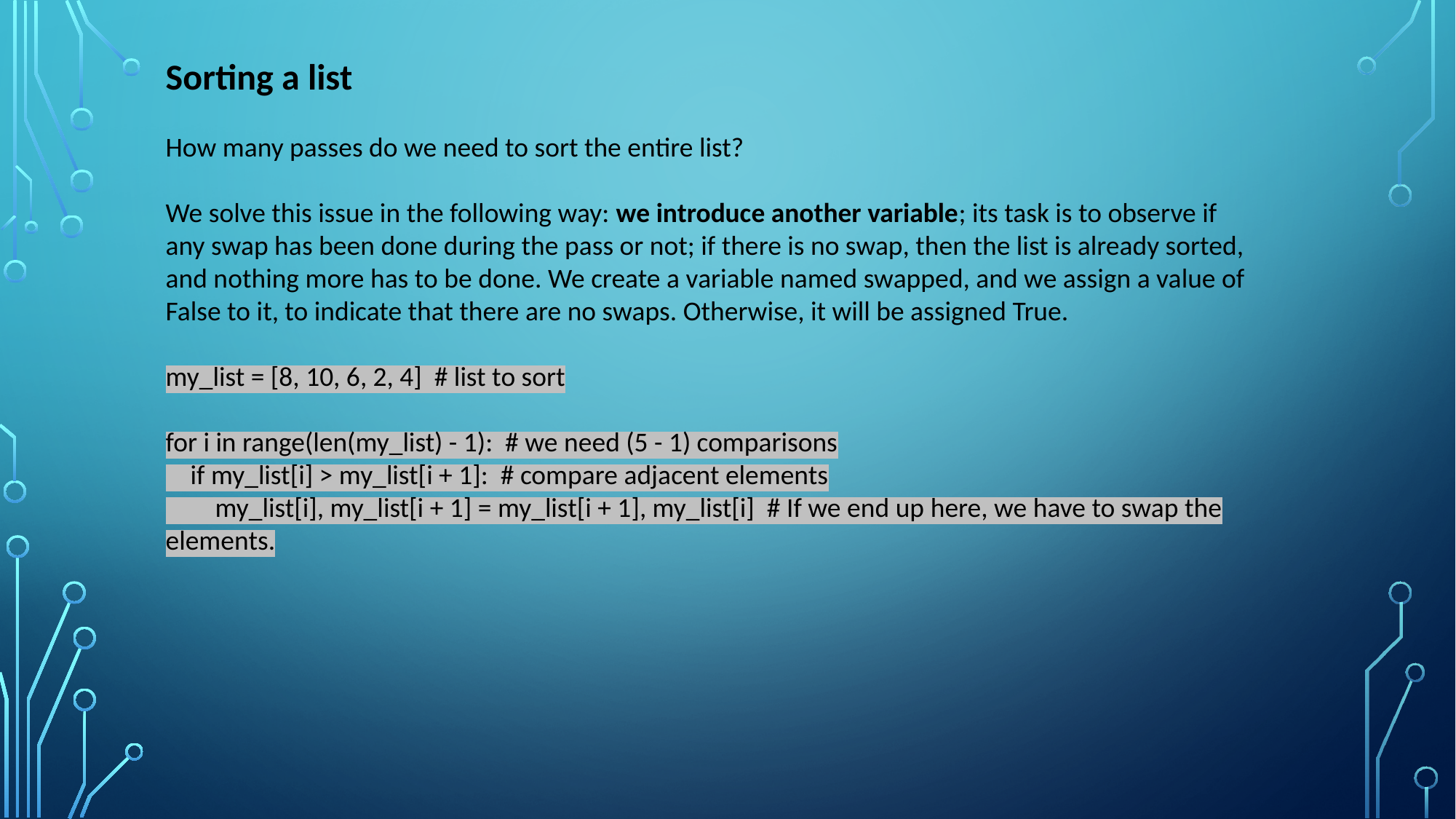

Sorting a list

How many passes do we need to sort the entire list?

We solve this issue in the following way: we introduce another variable; its task is to observe if any swap has been done during the pass or not; if there is no swap, then the list is already sorted, and nothing more has to be done. We create a variable named swapped, and we assign a value of False to it, to indicate that there are no swaps. Otherwise, it will be assigned True.

my_list = [8, 10, 6, 2, 4]  # list to sort

for i in range(len(my_list) - 1):  # we need (5 - 1) comparisons
    if my_list[i] > my_list[i + 1]:  # compare adjacent elements
        my_list[i], my_list[i + 1] = my_list[i + 1], my_list[i]  # If we end up here, we have to swap the elements.